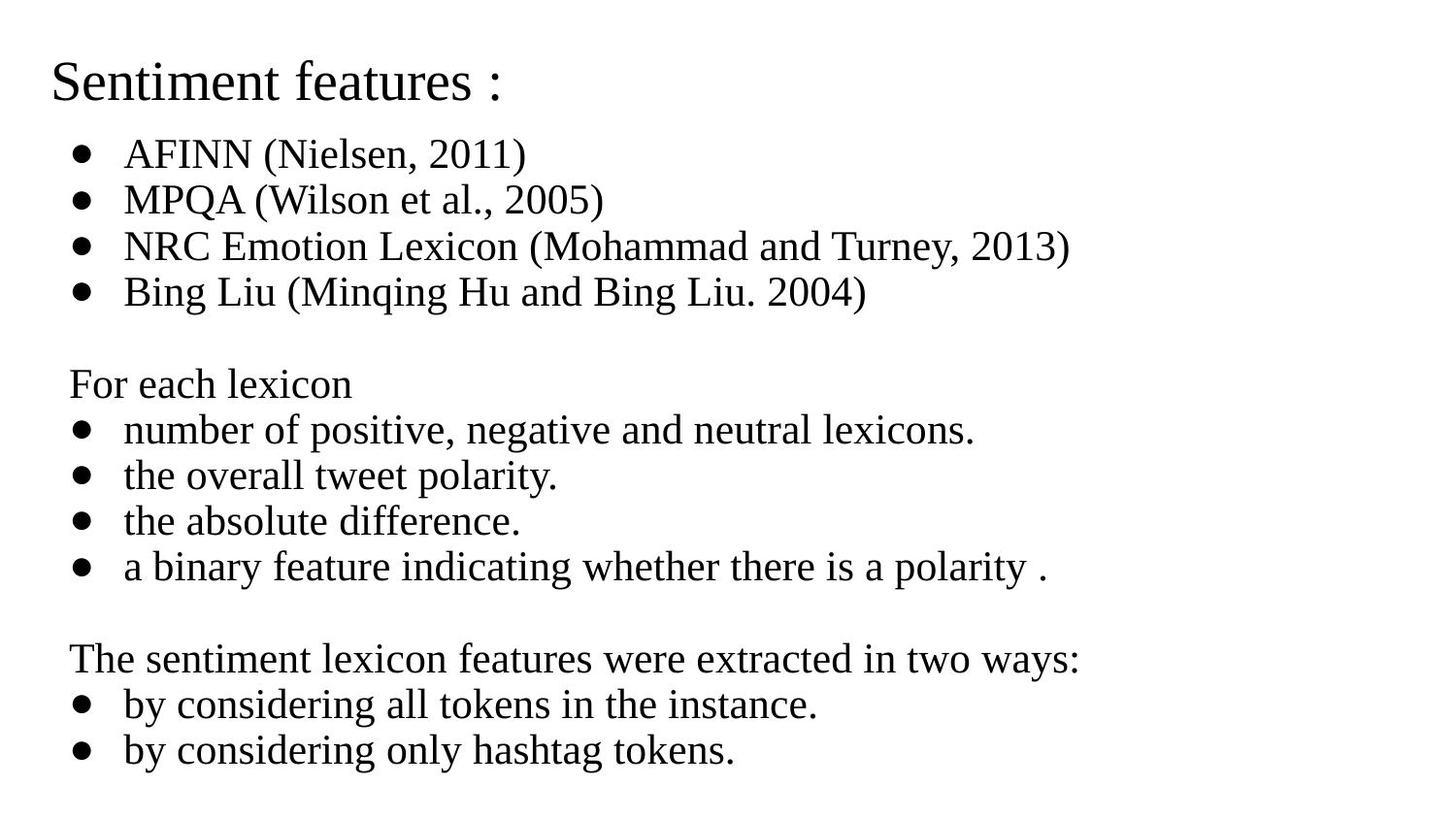

# Sentiment features :

AFINN (Nielsen, 2011)
MPQA (Wilson et al., 2005)
NRC Emotion Lexicon (Mohammad and Turney, 2013)
Bing Liu (Minqing Hu and Bing Liu. 2004)

For each lexicon
number of positive, negative and neutral lexicons.
the overall tweet polarity.
the absolute difference.
a binary feature indicating whether there is a polarity .

The sentiment lexicon features were extracted in two ways:
by considering all tokens in the instance.
by considering only hashtag tokens.